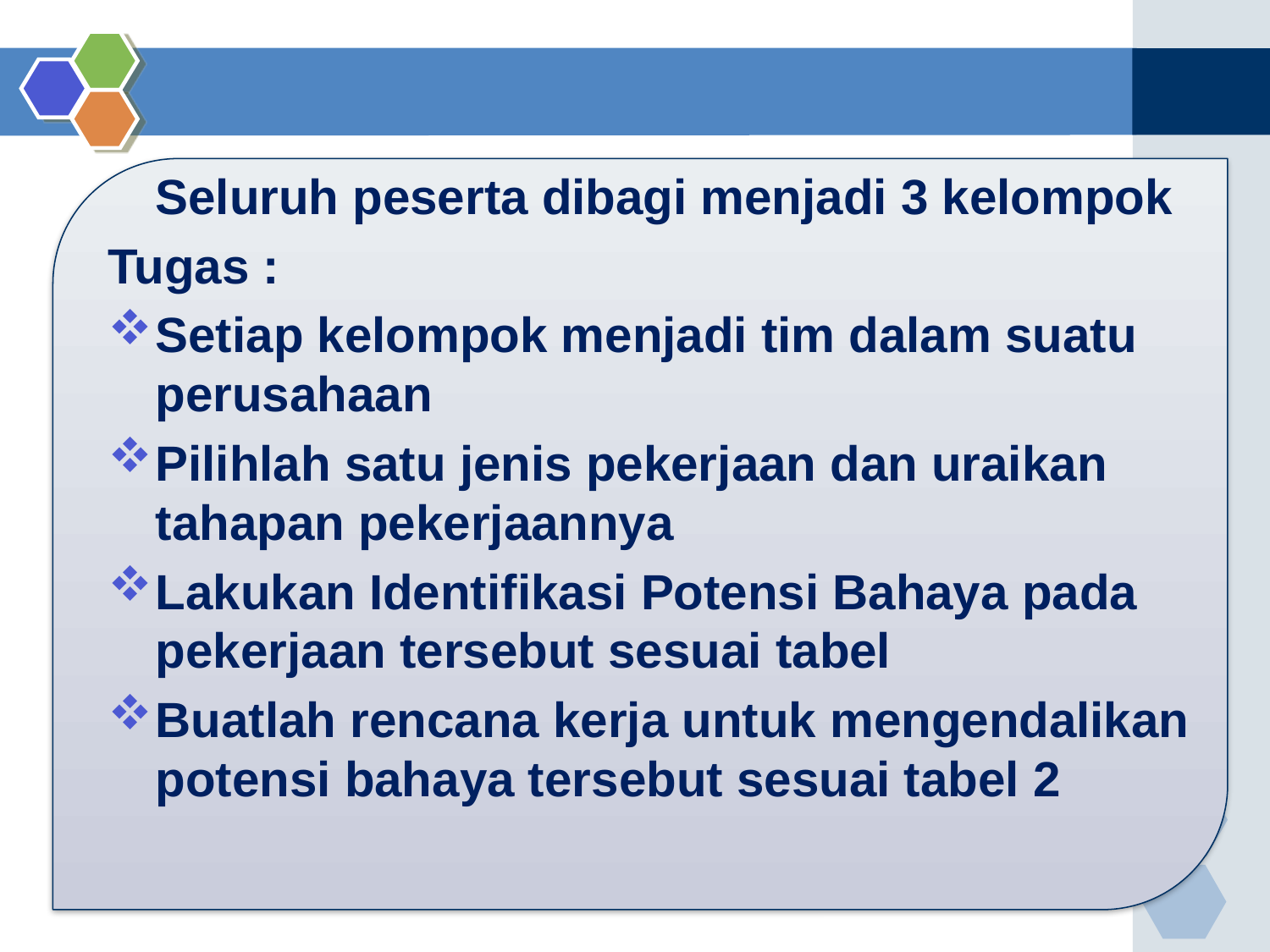

Seluruh peserta dibagi menjadi 3 kelompok
Tugas :
Setiap kelompok menjadi tim dalam suatu  perusahaan
Pilihlah satu jenis pekerjaan dan uraikan tahapan pekerjaannya
Lakukan Identifikasi Potensi Bahaya pada pekerjaan tersebut sesuai tabel
Buatlah rencana kerja untuk mengendalikan potensi bahaya tersebut sesuai tabel 2